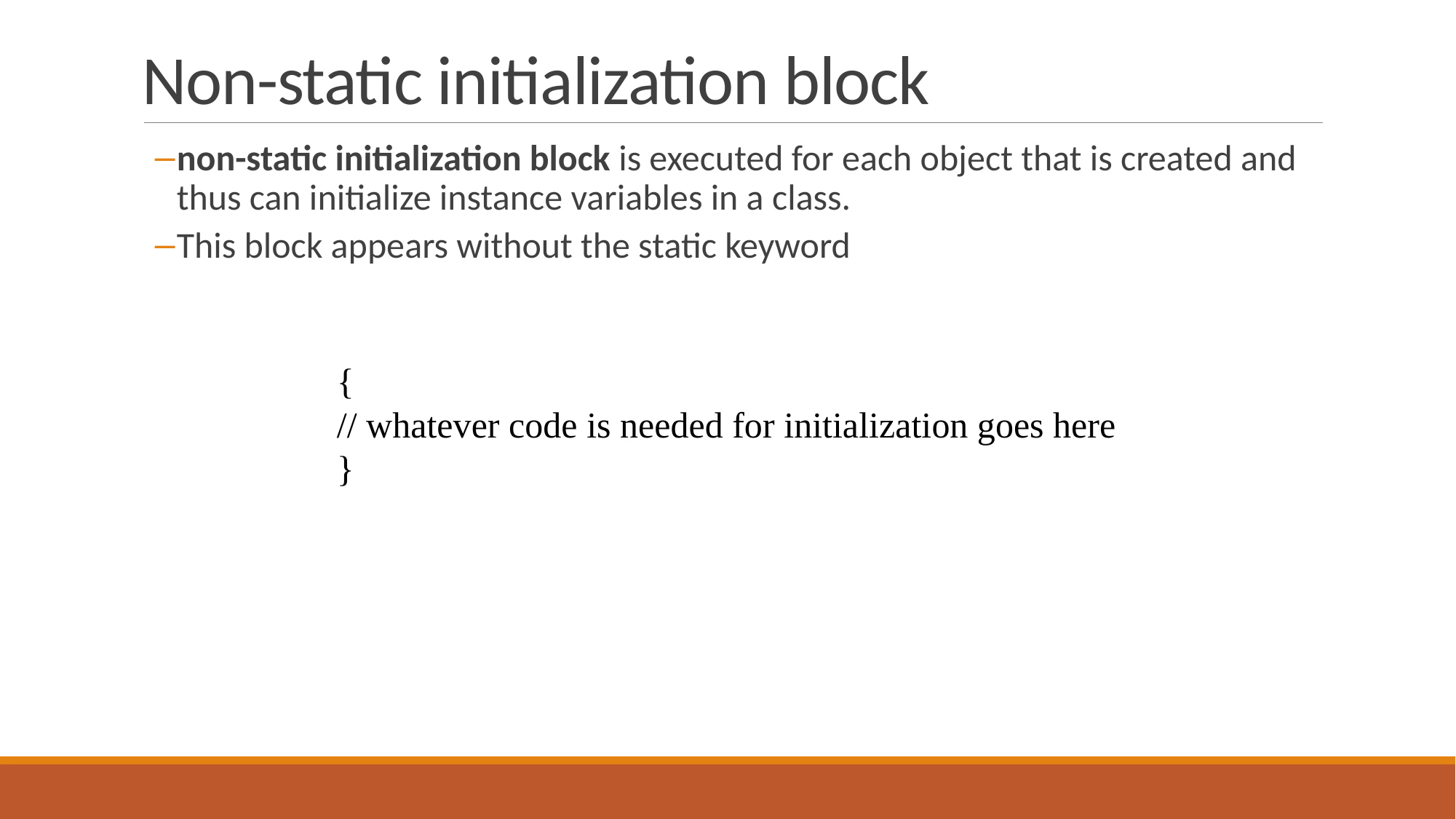

# Non-static initialization block
non-static initialization block is executed for each object that is created and thus can initialize instance variables in a class.
This block appears without the static keyword

{
// whatever code is needed for initialization goes here
}